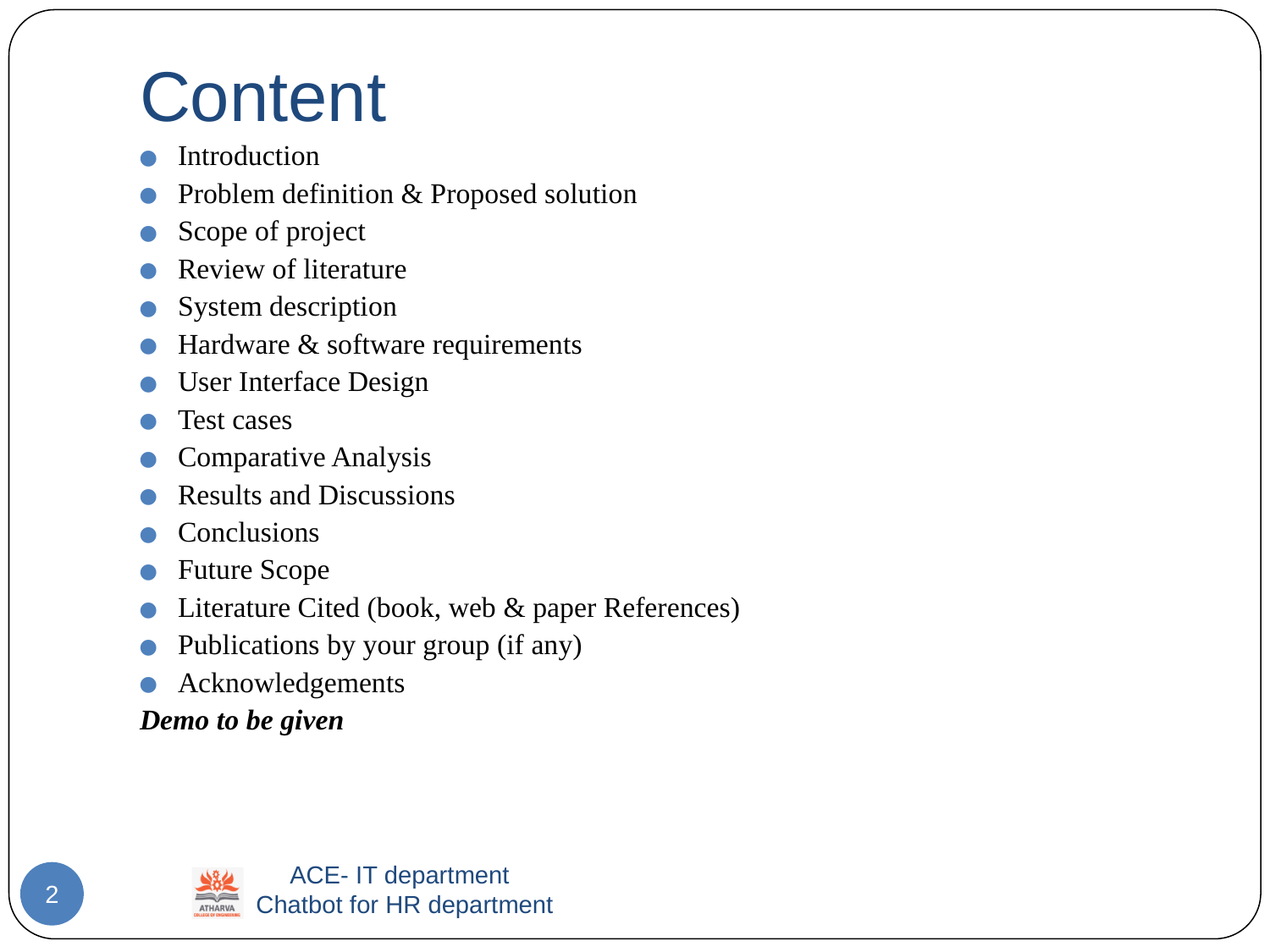

# Content
Introduction
Problem definition & Proposed solution
Scope of project
Review of literature
System description
Hardware & software requirements
User Interface Design
Test cases
Comparative Analysis
Results and Discussions
Conclusions
Future Scope
Literature Cited (book, web & paper References)
Publications by your group (if any)
Acknowledgements
Demo to be given
                       ACE- IT department
Chatbot for HR department
2